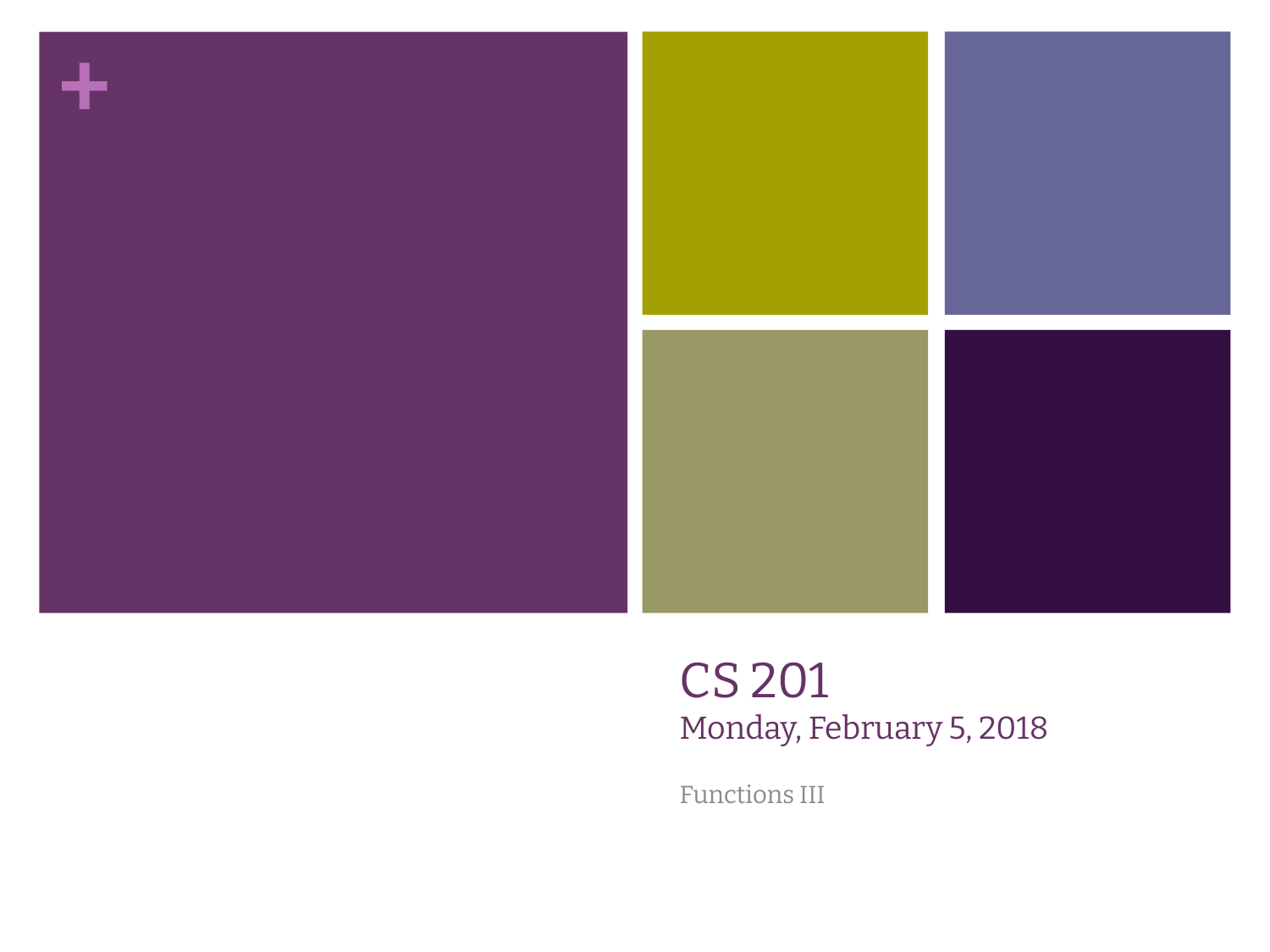

# CS 201 Monday, February 5, 2018
Functions III